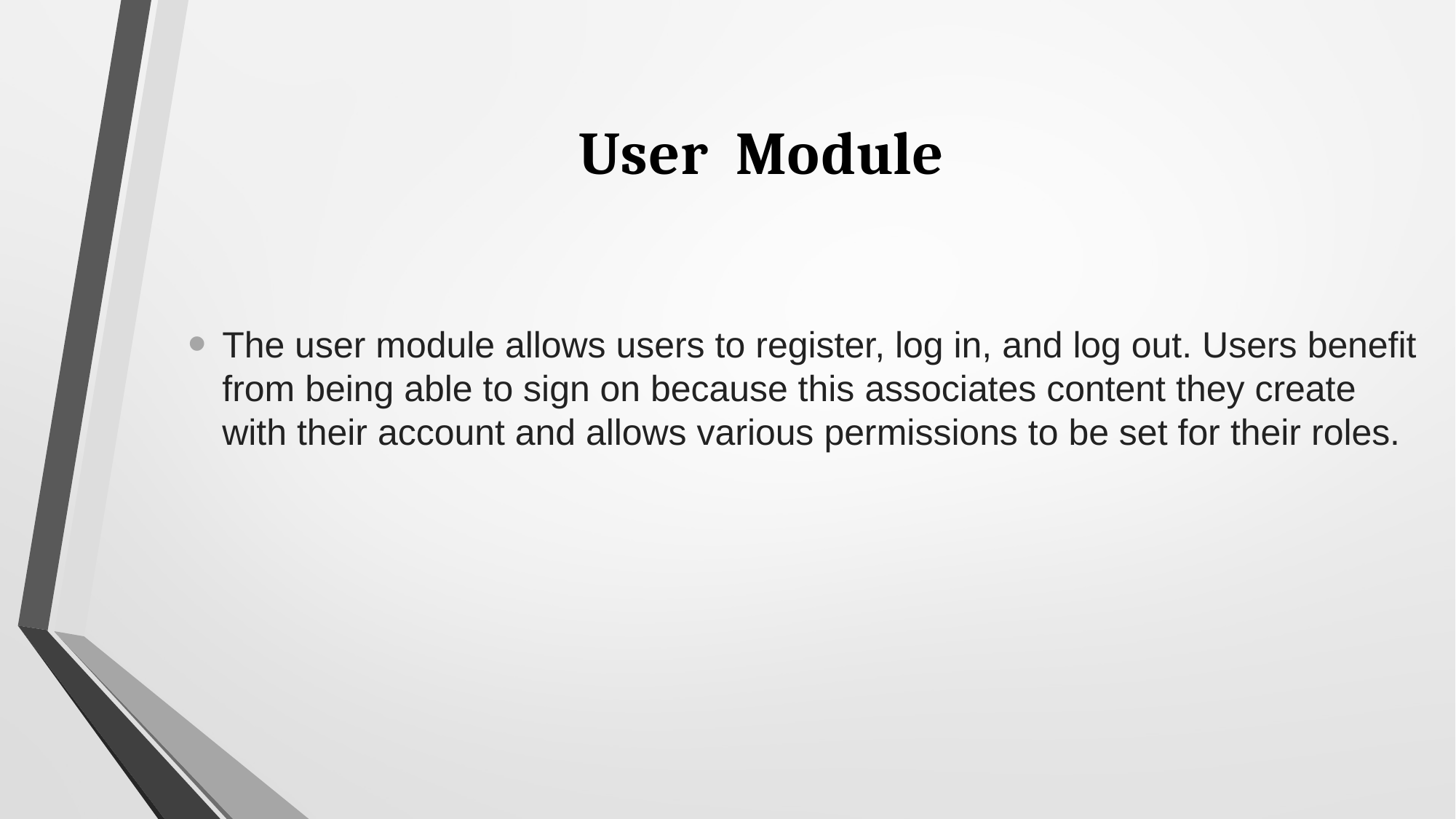

# User  Module
The user module allows users to register, log in, and log out. Users benefit from being able to sign on because this associates content they create with their account and allows various permissions to be set for their roles.